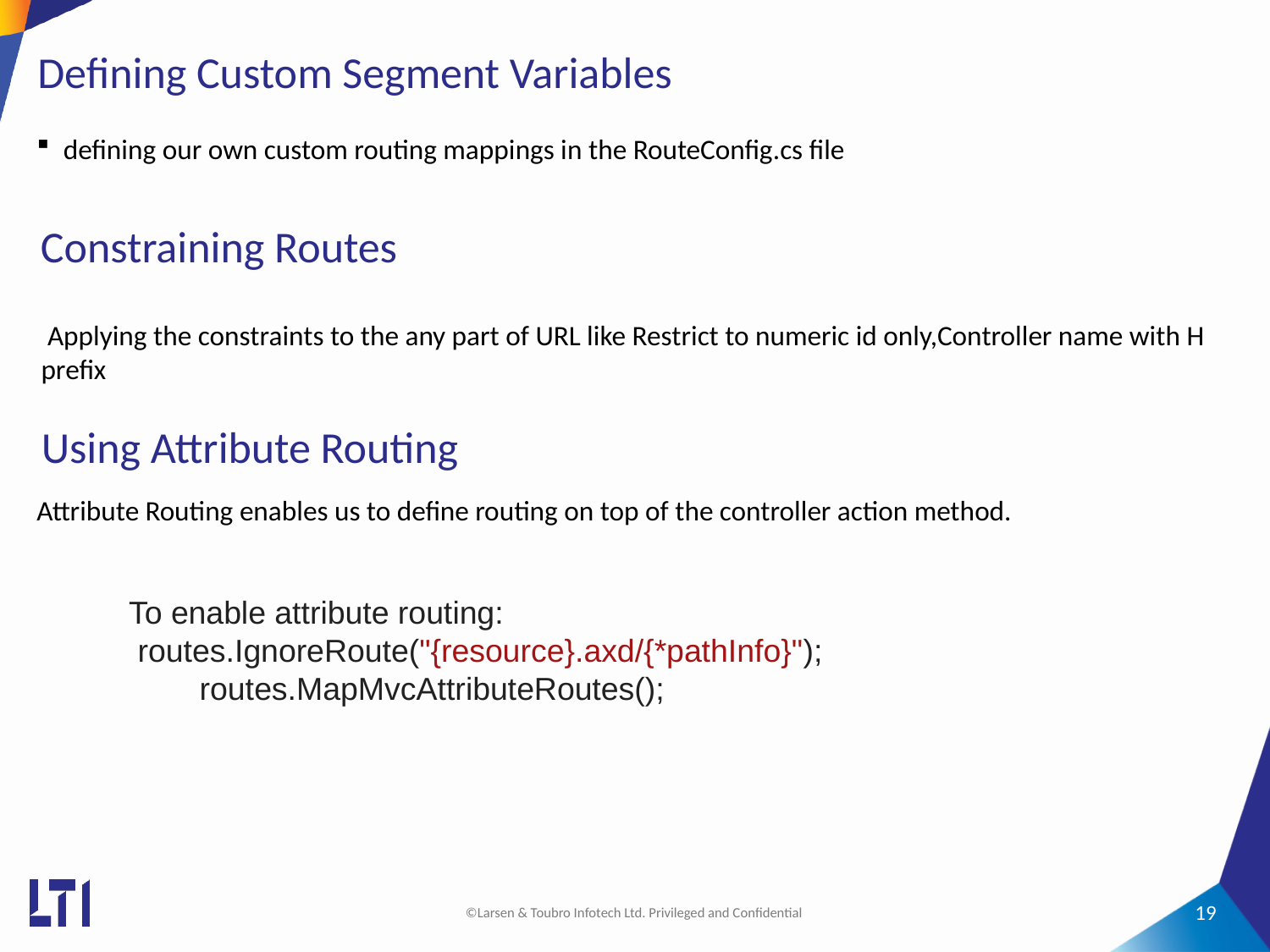

# Defining Custom Segment Variables
 defining our own custom routing mappings in the RouteConfig.cs file
Constraining Routes
 Applying the constraints to the any part of URL like Restrict to numeric id only,Controller name with H prefix

Using Attribute Routing
Attribute Routing enables us to define routing on top of the controller action method.
To enable attribute routing:
 routes.IgnoreRoute("{resource}.axd/{*pathInfo}");
        routes.MapMvcAttributeRoutes();